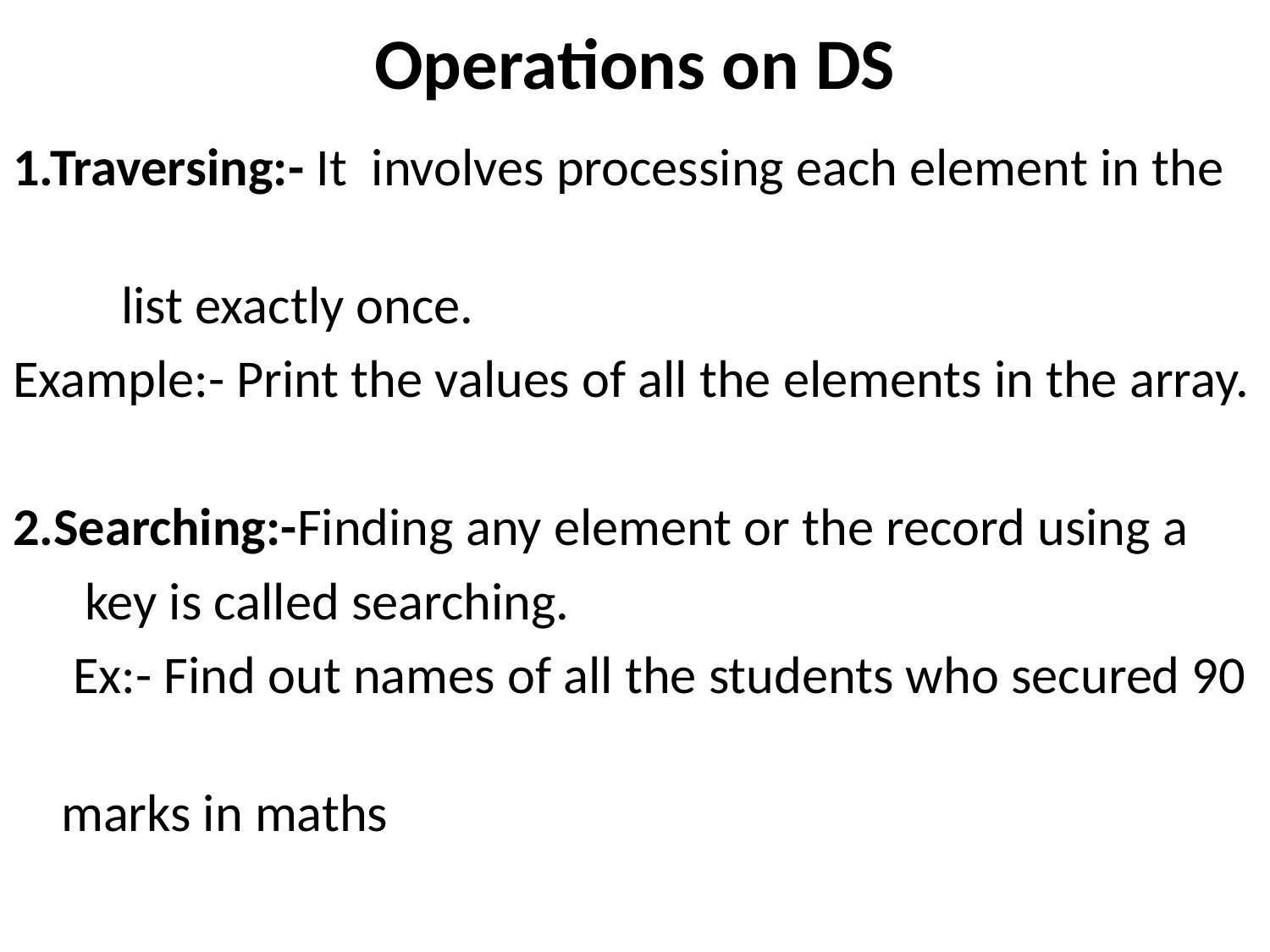

# Operations on DS
1.Traversing:- It  involves processing each element in the
         list exactly once.
Example:- Print the values of all the elements in the array.

2.Searching:-Finding any element or the record using a
      key is called searching.
     Ex:- Find out names of all the students who secured 90
    marks in maths